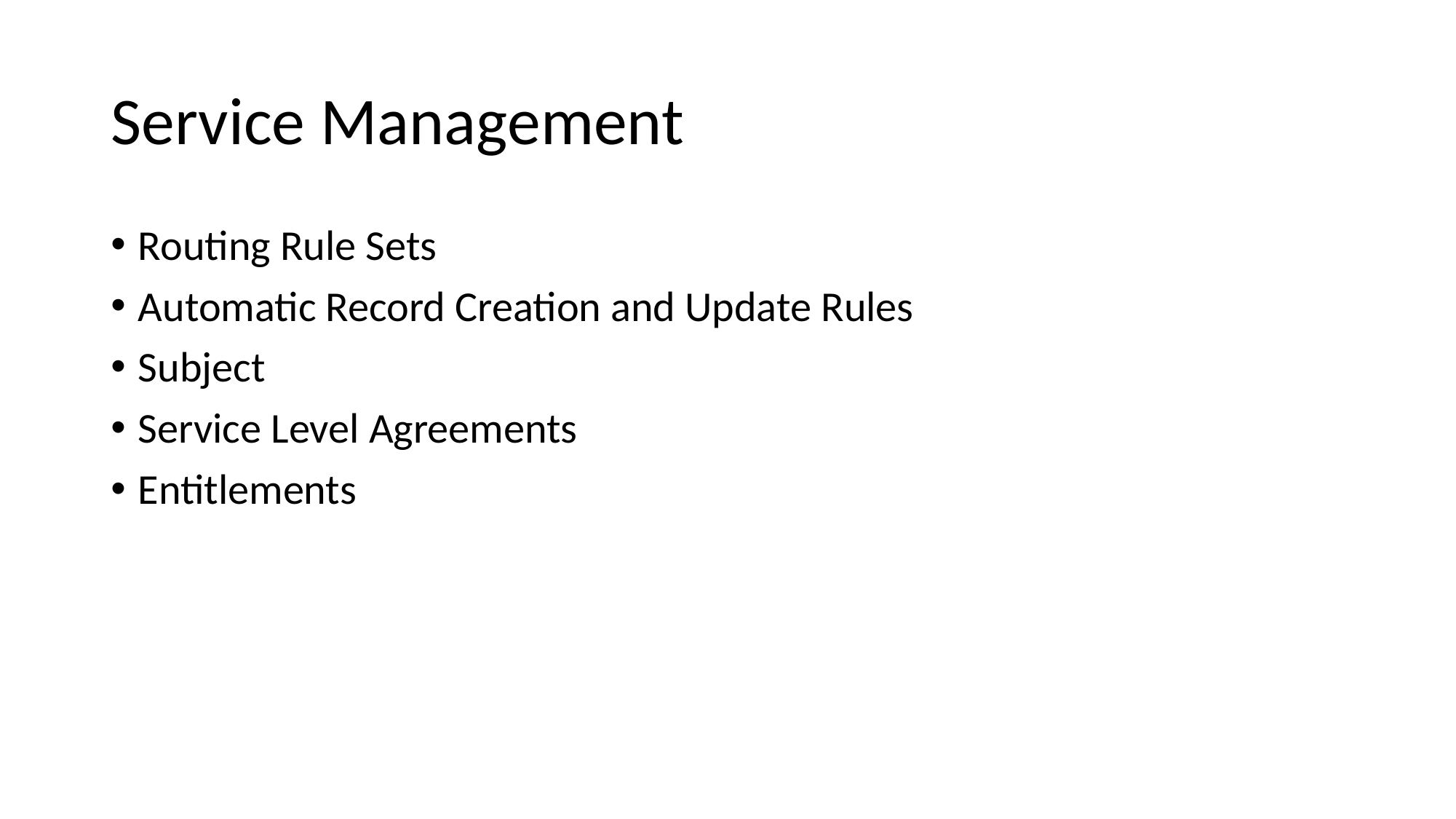

# Service Management
Routing Rule Sets
Automatic Record Creation and Update Rules
Subject
Service Level Agreements
Entitlements